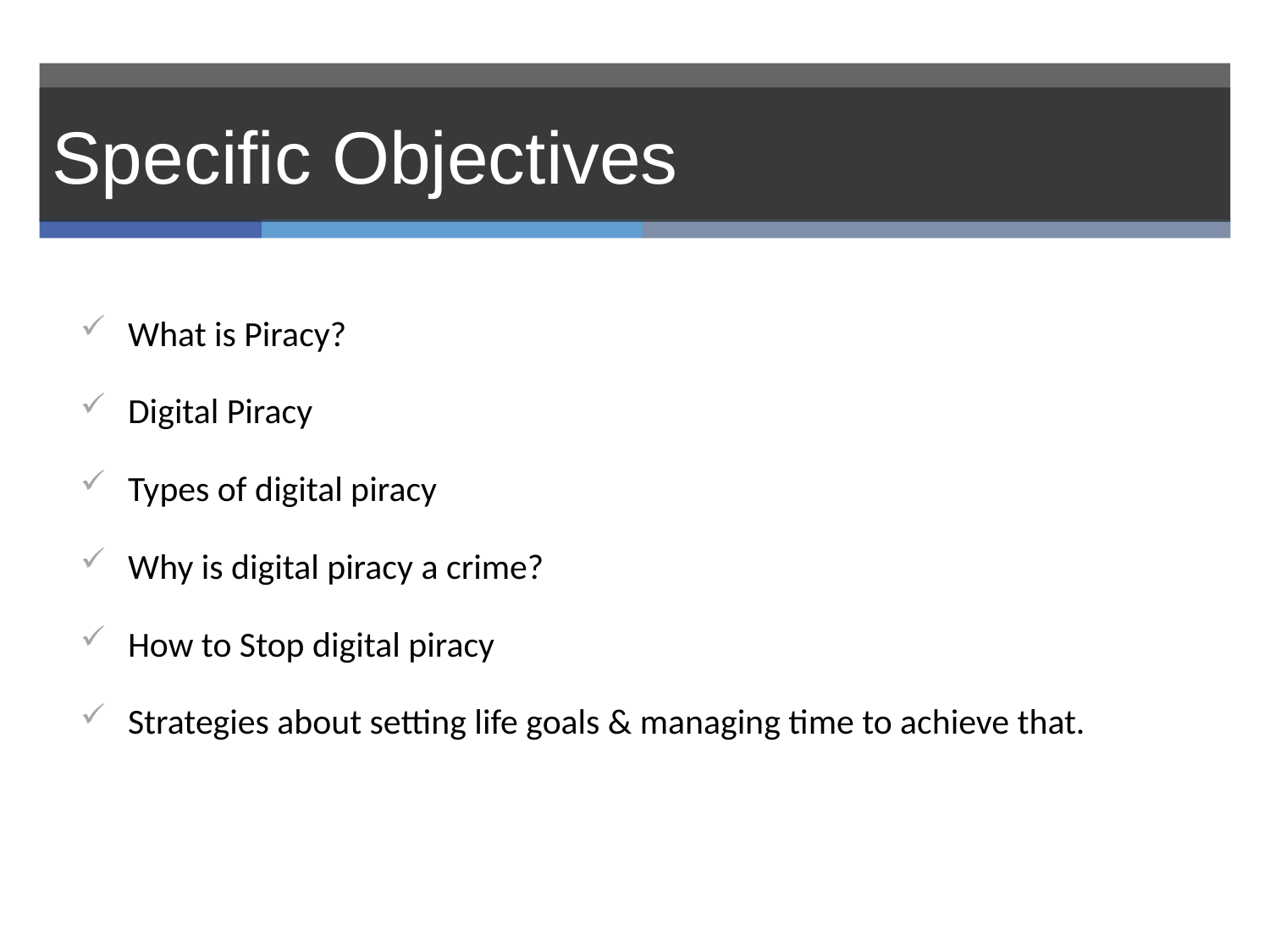

# Specific Objectives

What is Piracy?
Digital Piracy
Types of digital piracy
Why is digital piracy a crime?
How to Stop digital piracy
Strategies about setting life goals & managing time to achieve that.